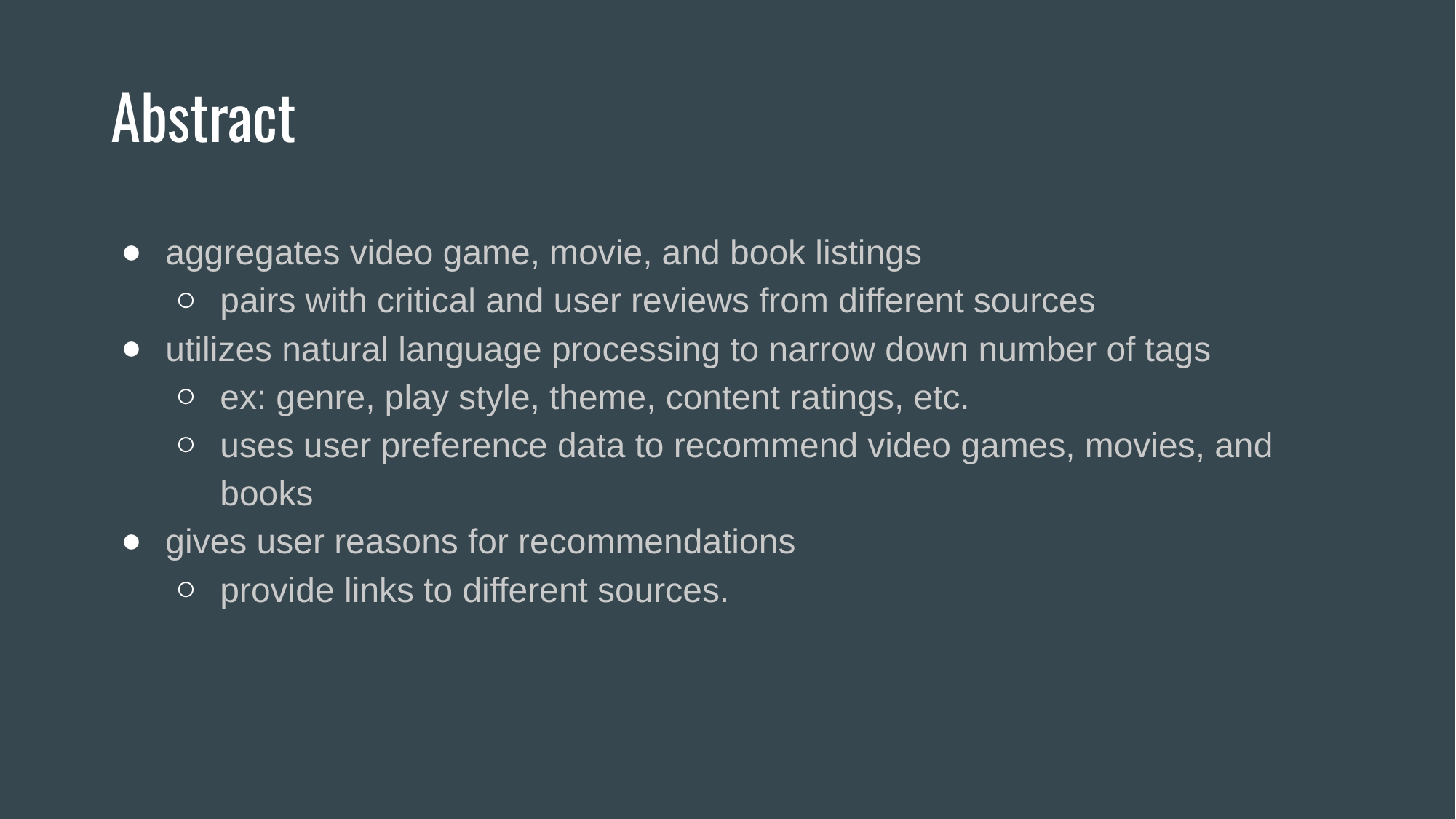

# Abstract
aggregates video game, movie, and book listings
pairs with critical and user reviews from different sources
utilizes natural language processing to narrow down number of tags
ex: genre, play style, theme, content ratings, etc.
uses user preference data to recommend video games, movies, and books
gives user reasons for recommendations
provide links to different sources.